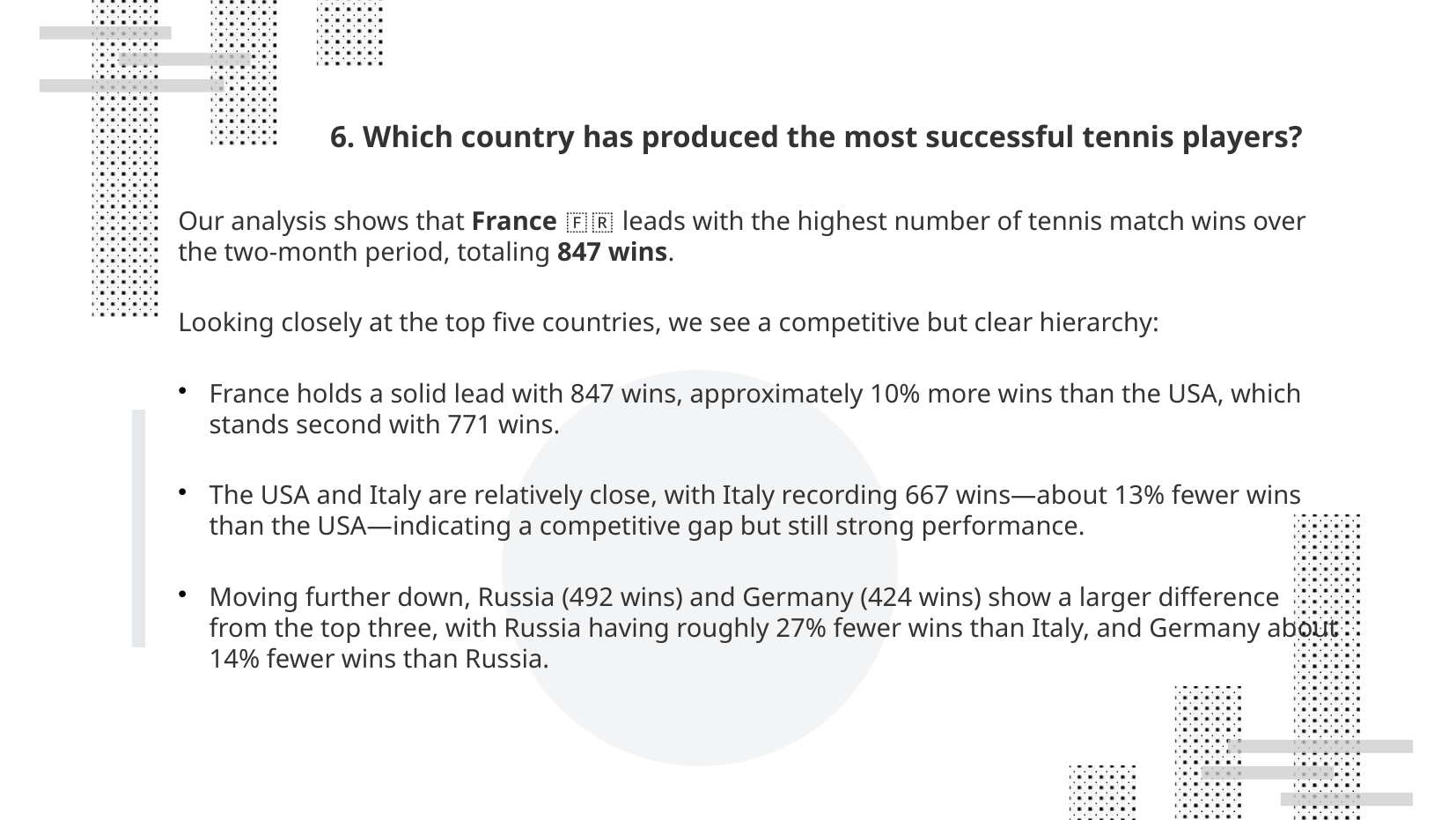

# 6. Which country has produced the most successful tennis players?
Our analysis shows that France 🇫🇷 leads with the highest number of tennis match wins over the two-month period, totaling 847 wins.
Looking closely at the top five countries, we see a competitive but clear hierarchy:
France holds a solid lead with 847 wins, approximately 10% more wins than the USA, which stands second with 771 wins.
The USA and Italy are relatively close, with Italy recording 667 wins—about 13% fewer wins than the USA—indicating a competitive gap but still strong performance.
Moving further down, Russia (492 wins) and Germany (424 wins) show a larger difference from the top three, with Russia having roughly 27% fewer wins than Italy, and Germany about 14% fewer wins than Russia.